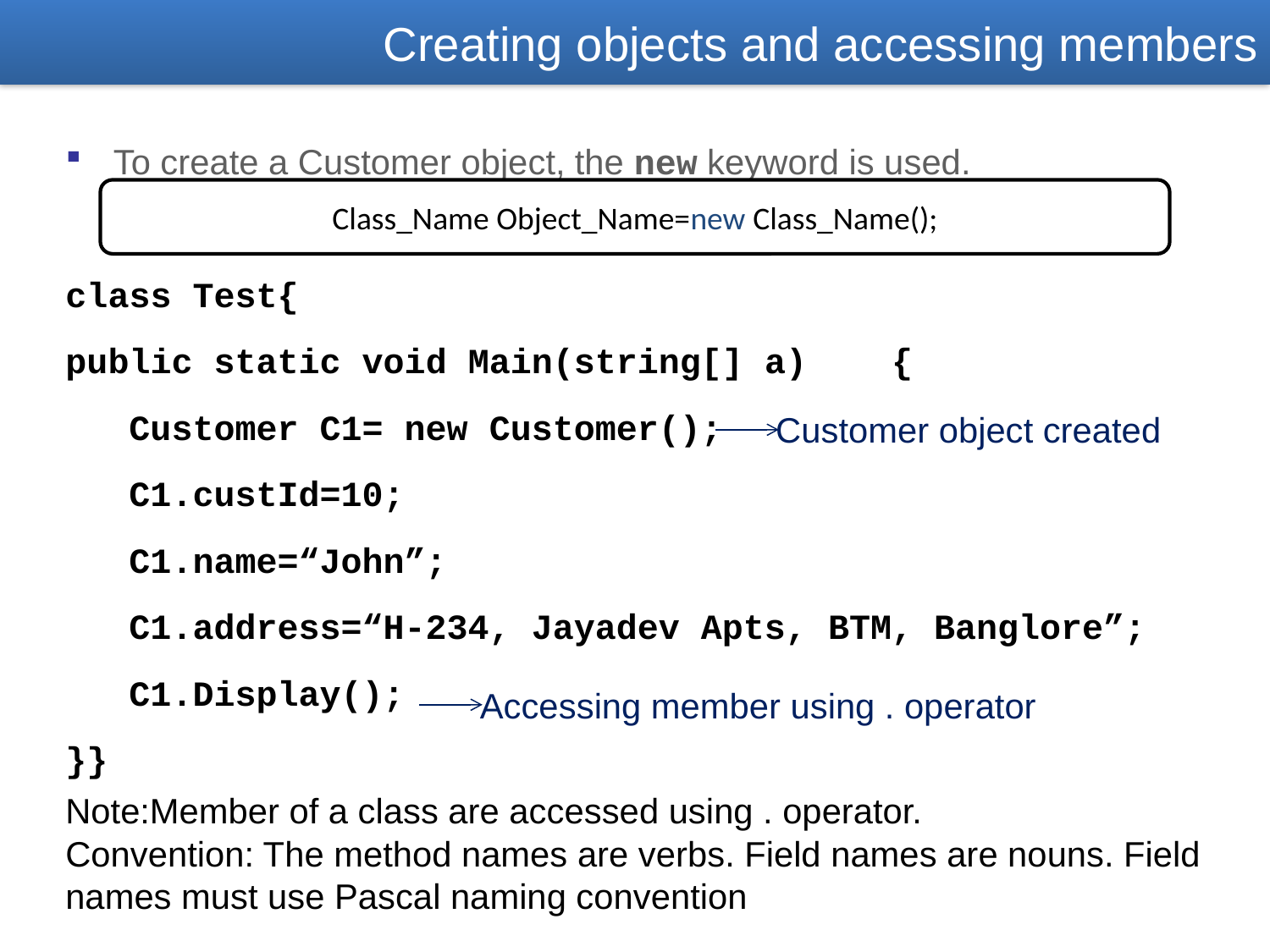

Creating objects and accessing members
To create a Customer object, the new keyword is used.

class Test{
public static void Main(string[] a)    {
Customer C1= new Customer();
C1.custId=10;
C1.name=“John”;
C1.address=“H-234, Jayadev Apts, BTM, Banglore”;
C1.Display();
}}

Class_Name Object_Name=new Class_Name();
Customer object created
Accessing member using . operator
Note:Member of a class are accessed using . operator.
Convention: The method names are verbs. Field names are nouns. Field names must use Pascal naming convention